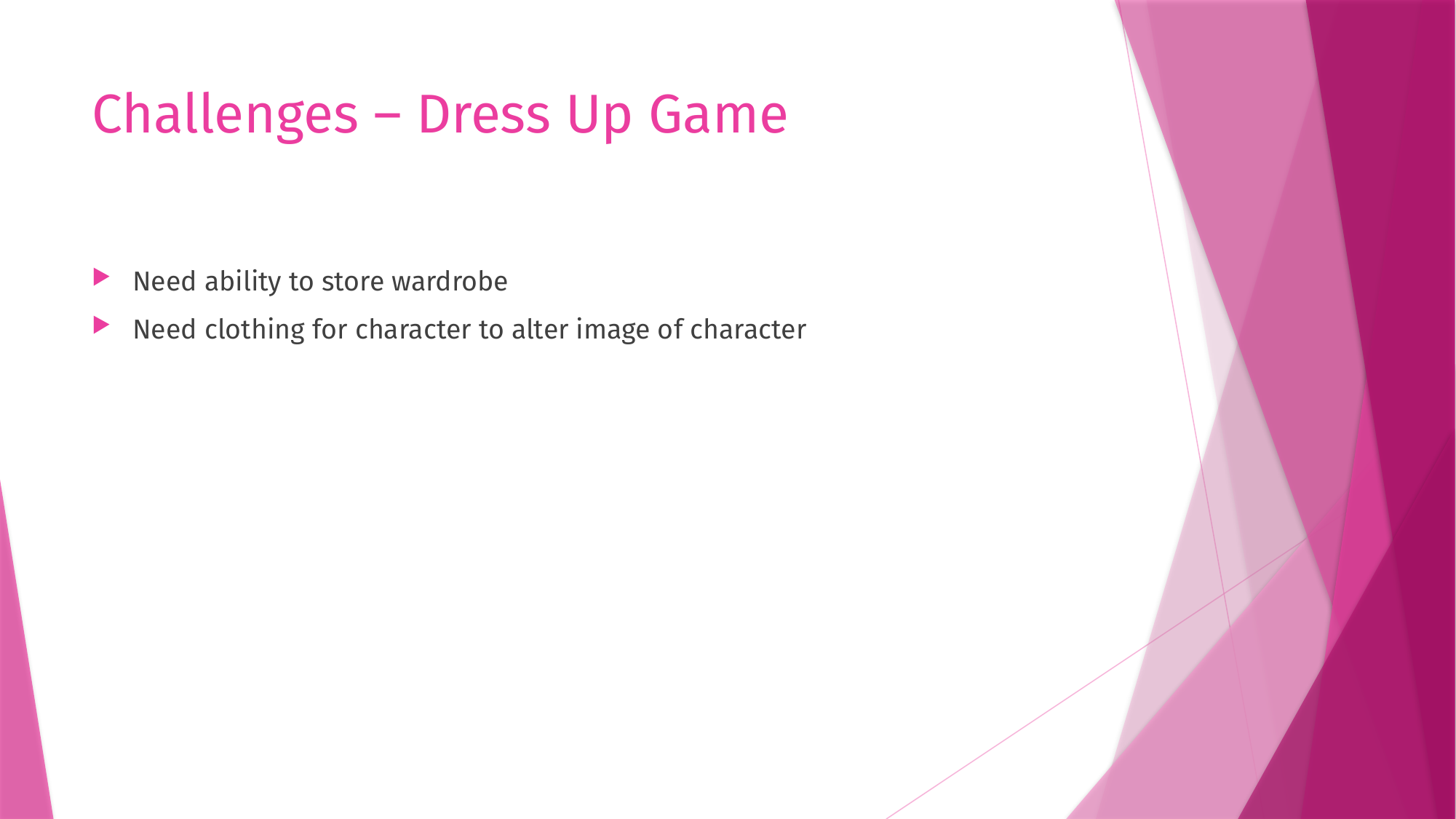

# Challenges – Dress Up Game
Need ability to store wardrobe
Need clothing for character to alter image of character